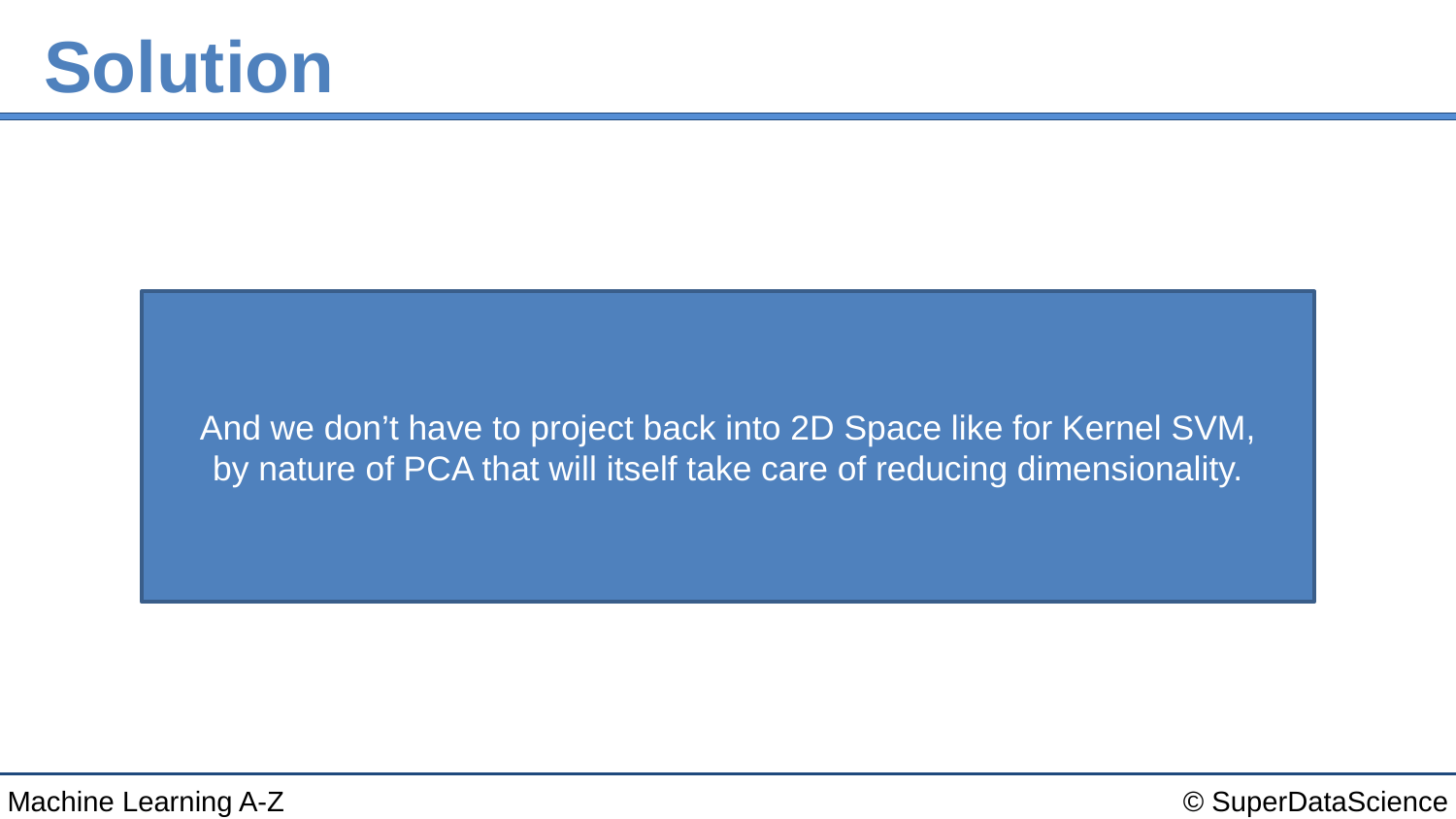

# Solution

And we don’t have to project back into 2D Space like for Kernel SVM,
by nature of PCA that will itself take care of reducing dimensionality.